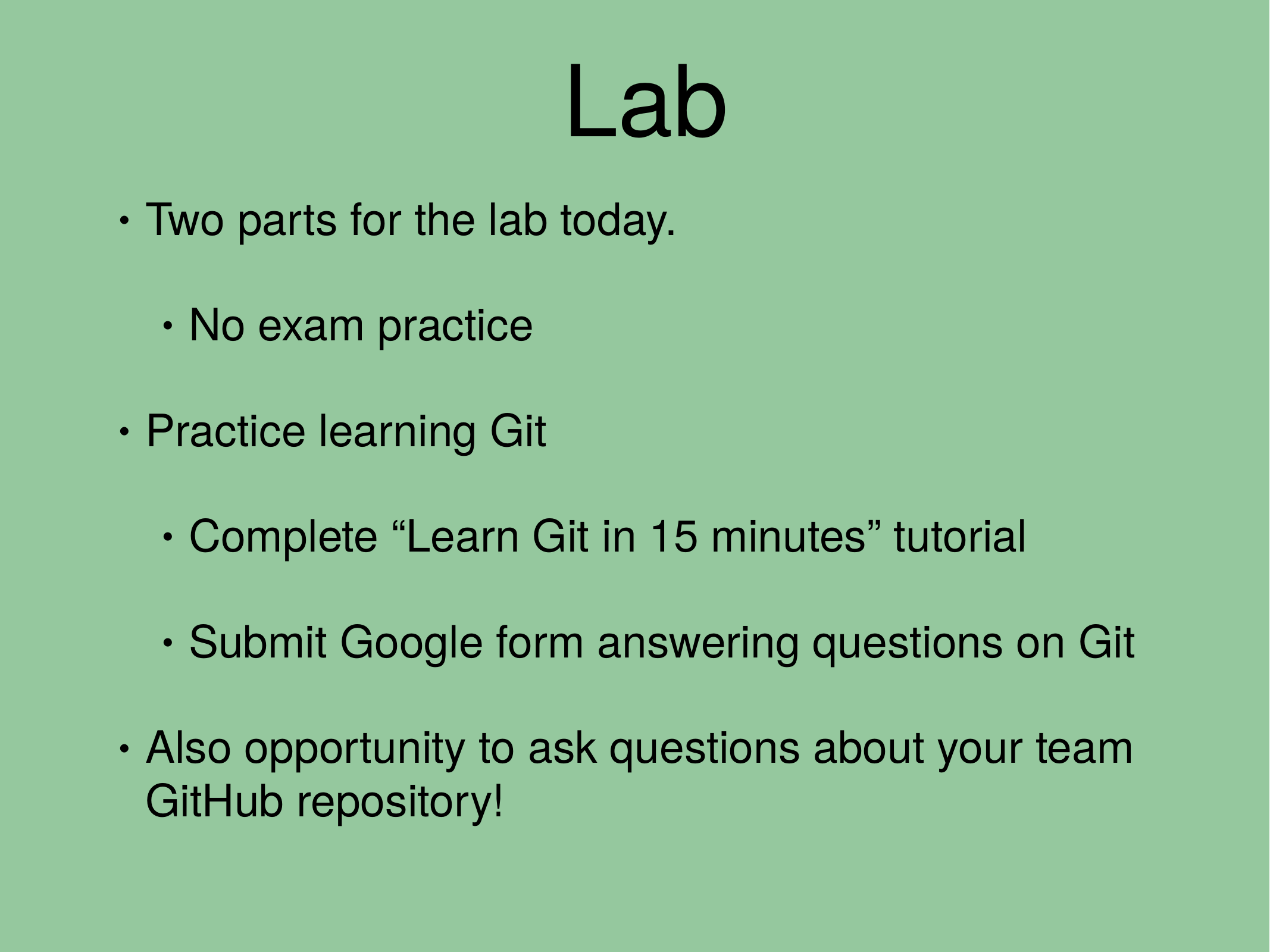

# Lab
Two parts for the lab today.
No exam practice
Practice learning Git
Complete “Learn Git in 15 minutes” tutorial
Submit Google form answering questions on Git
Also opportunity to ask questions about your team GitHub repository!